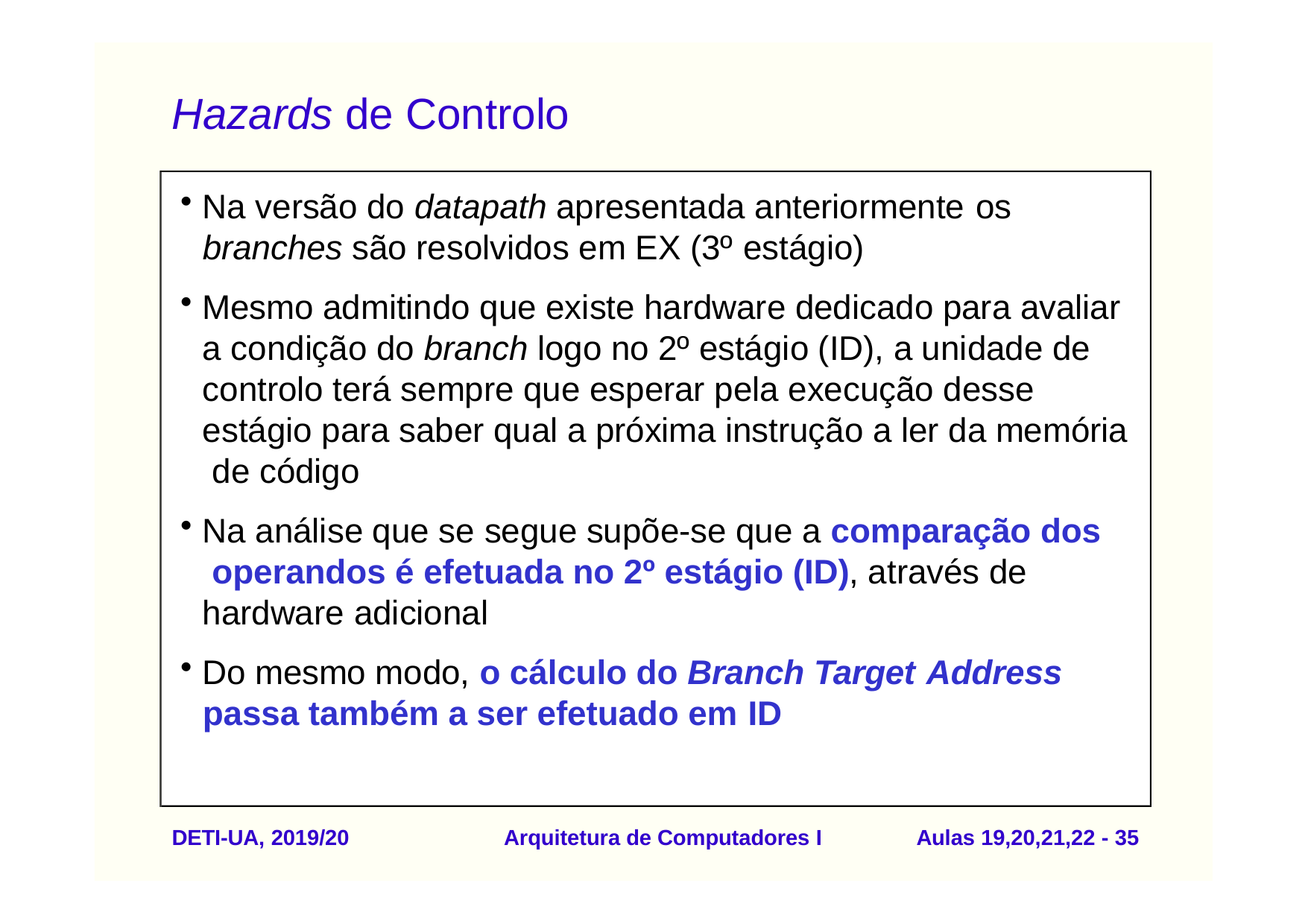

# Hazards de Controlo

Na versão do datapath apresentada anteriormente os
branches são resolvidos em EX (3º estágio)
Mesmo admitindo que existe hardware dedicado para avaliar  a condição do branch logo no 2º estágio (ID), a unidade de  controlo terá sempre que esperar pela execução desse  estágio para saber qual a próxima instrução a ler da memória  de código
Na análise que se segue supõe-se que a comparação dos  operandos é efetuada no 2º estágio (ID), através de  hardware adicional
Do mesmo modo, o cálculo do Branch Target Address
passa também a ser efetuado em ID
DETI-UA, 2019/20
Arquitetura de Computadores I
Aulas 19,20,21,22 - 35